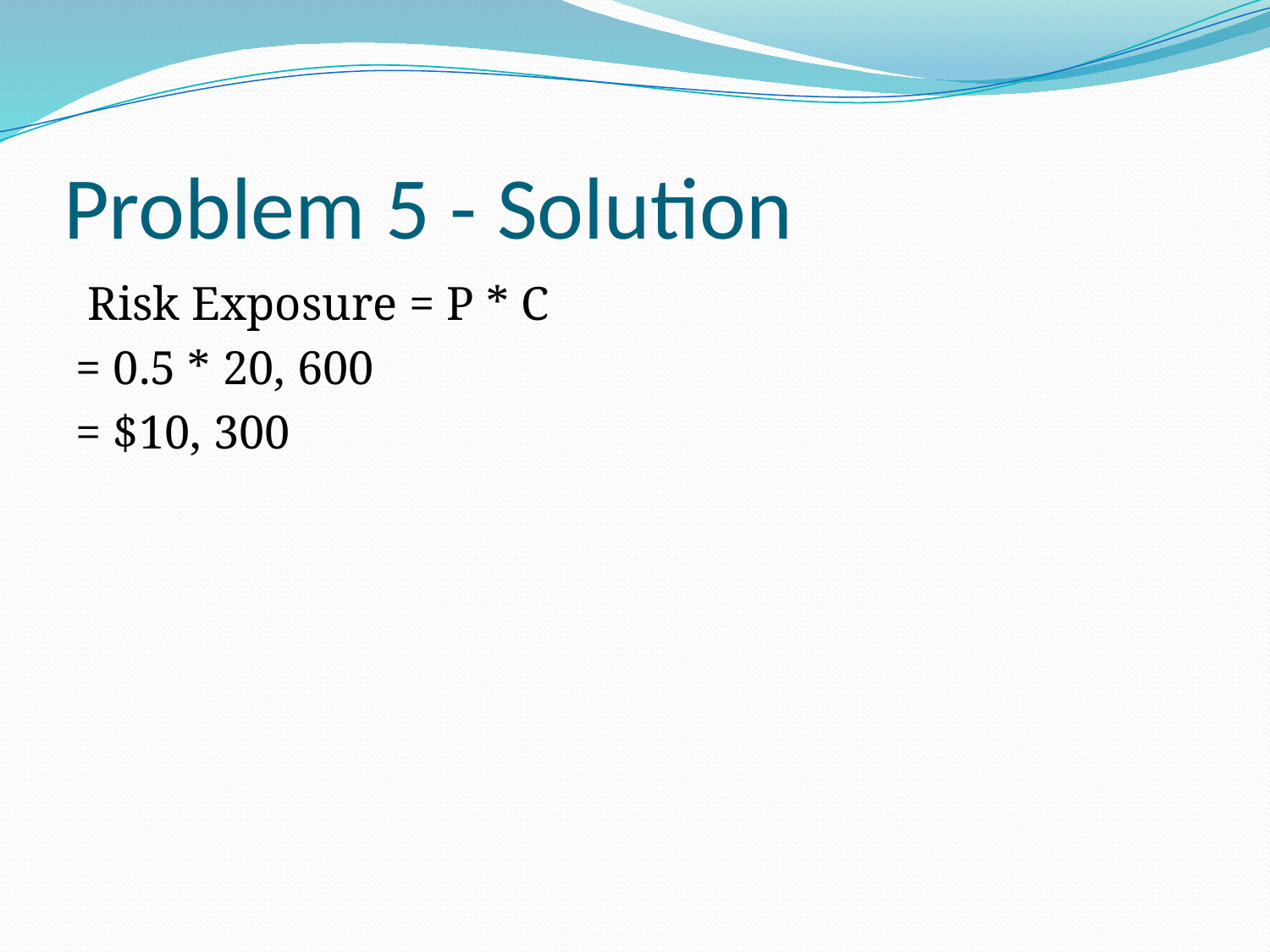

# Problem 5 - Solution
 Risk Exposure = P * C
= 0.5 * 20, 600
= $10, 300